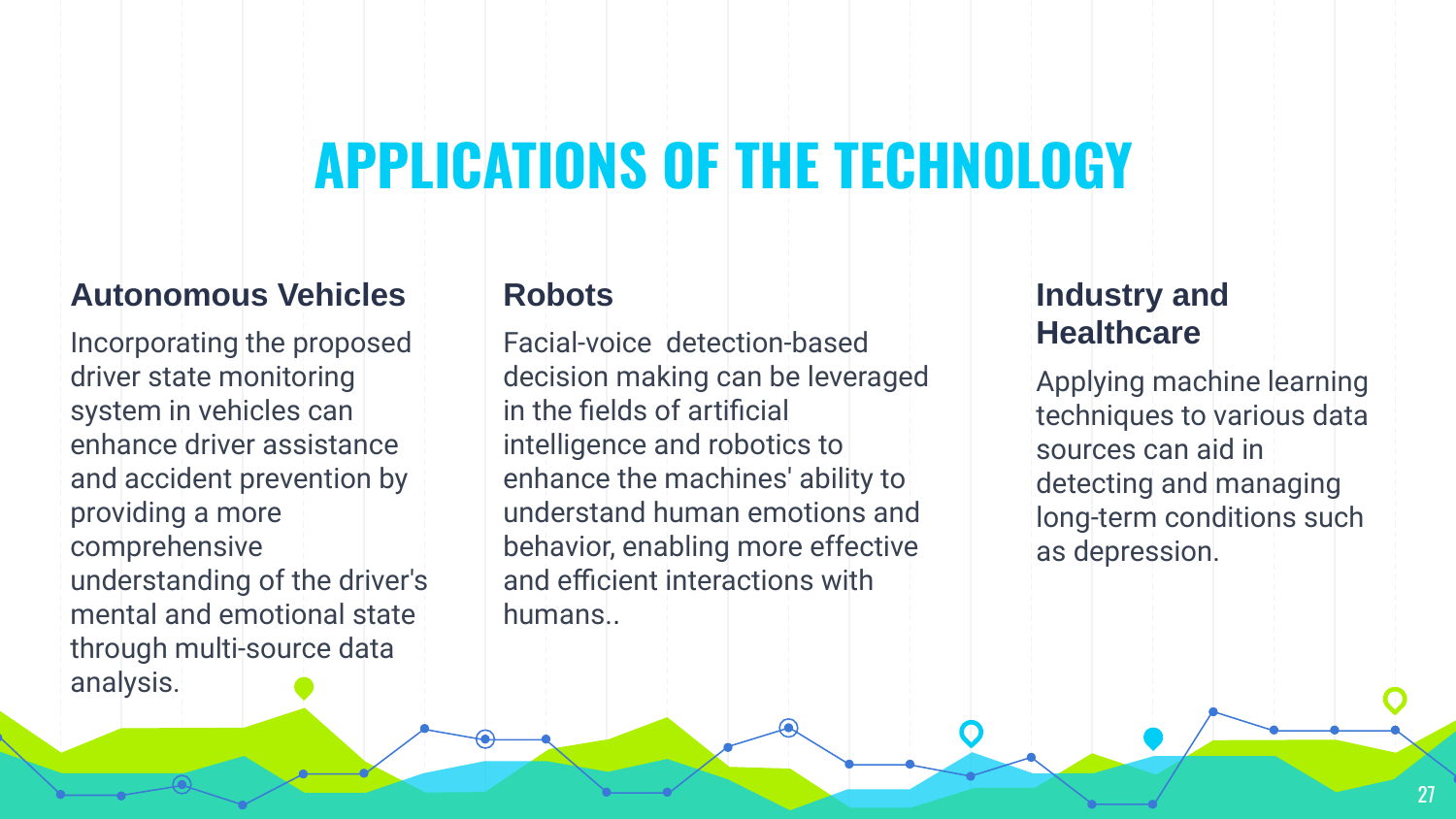

# APPLICATIONS OF THE TECHNOLOGY
Autonomous Vehicles
Incorporating the proposed driver state monitoring system in vehicles can enhance driver assistance and accident prevention by providing a more comprehensive understanding of the driver's mental and emotional state through multi-source data analysis.
Robots
Facial-voice  detection-based decision making can be leveraged in the fields of artificial intelligence and robotics to enhance the machines' ability to understand human emotions and behavior, enabling more effective and efficient interactions with humans..
Industry and Healthcare
Applying machine learning techniques to various data sources can aid in detecting and managing long-term conditions such as depression.
27